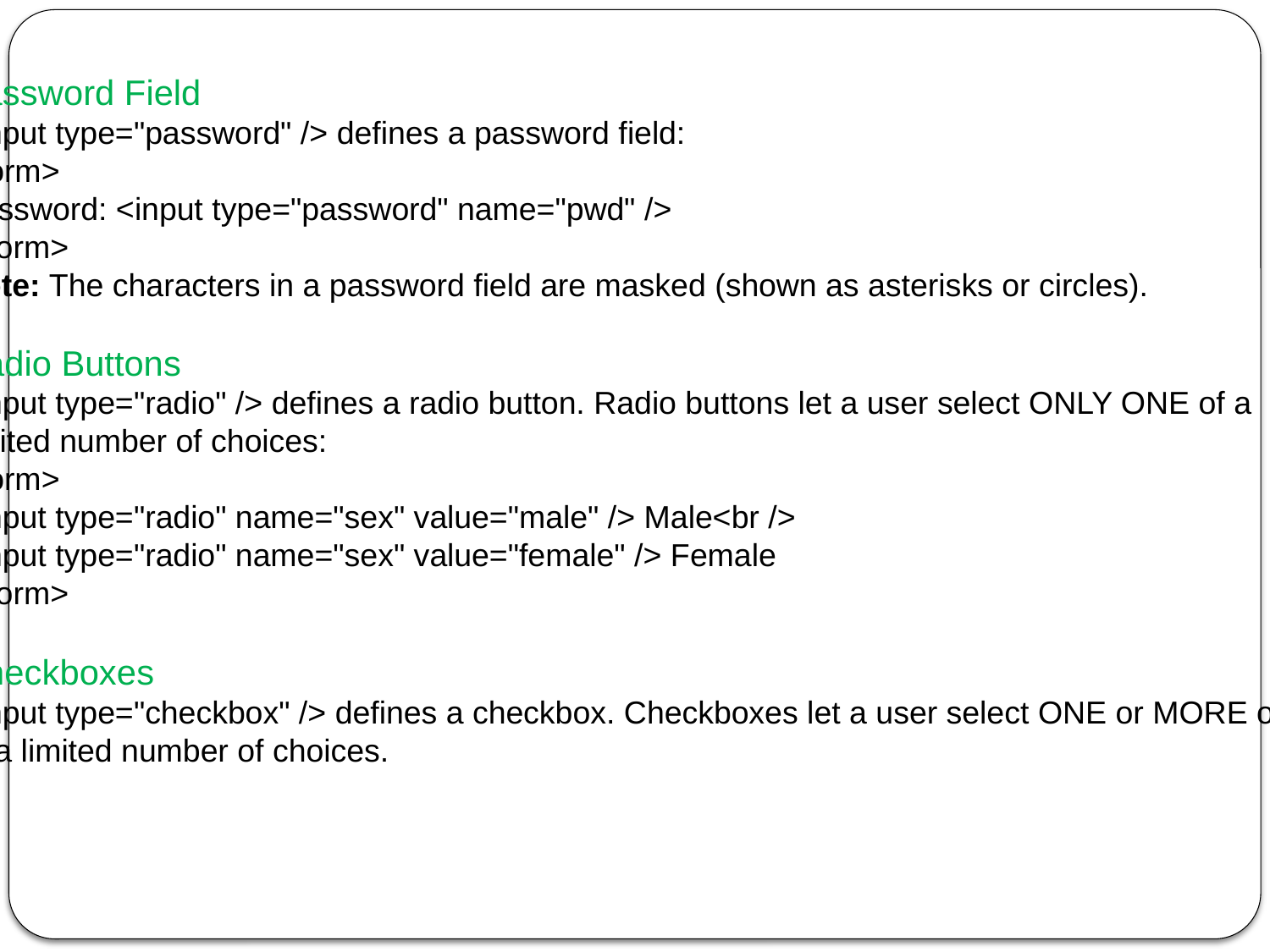

Password Field
<input type="password" /> defines a password field:
<form>
Password: <input type="password" name="pwd" />
</form>
Note: The characters in a password field are masked (shown as asterisks or circles).

Radio Buttons
<input type="radio" /> defines a radio button. Radio buttons let a user select ONLY ONE of a
limited number of choices:
<form>
<input type="radio" name="sex" value="male" /> Male<br />
<input type="radio" name="sex" value="female" /> Female
</form>

Checkboxes
<input type="checkbox" /> defines a checkbox. Checkboxes let a user select ONE or MORE options
of a limited number of choices.